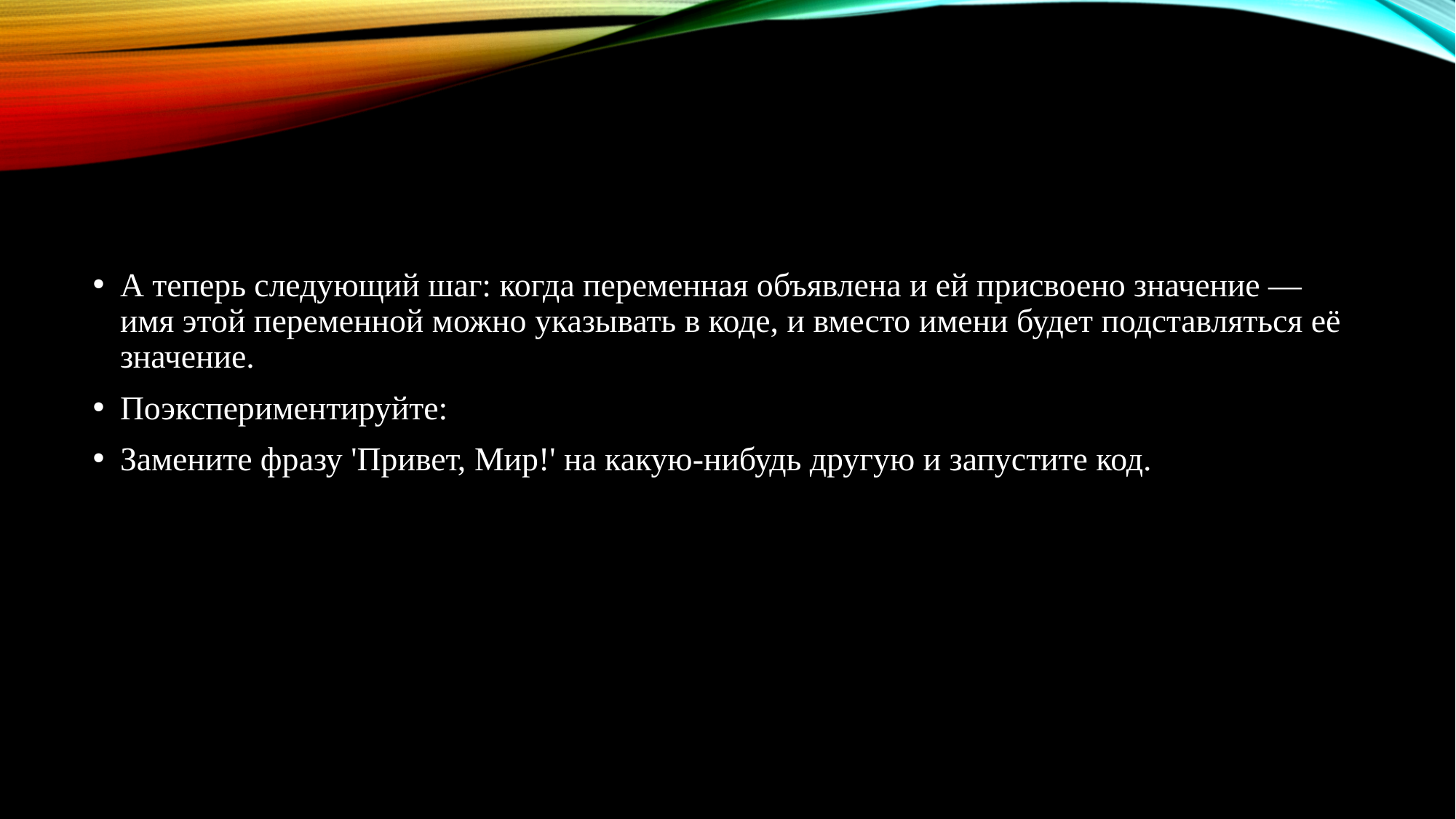

А теперь следующий шаг: когда переменная объявлена и ей присвоено значение — имя этой переменной можно указывать в коде, и вместо имени будет подставляться её значение.
Поэкспериментируйте:
Замените фразу 'Привет, Мир!' на какую-нибудь другую и запустите код.